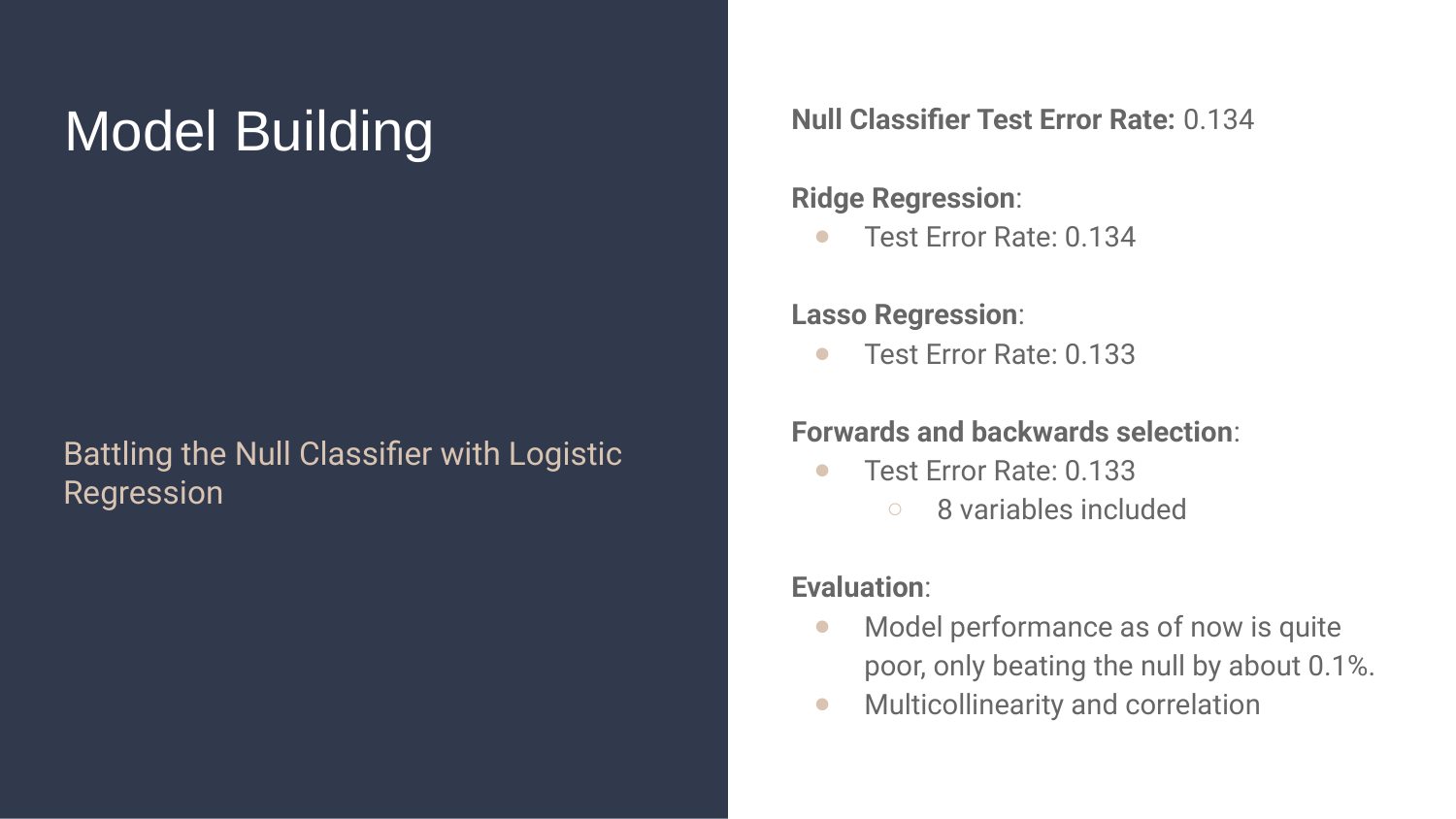

# Model Building
Null Classifier Test Error Rate: 0.134

Ridge Regression:
Test Error Rate: 0.134

Lasso Regression:
Test Error Rate: 0.133

Forwards and backwards selection:
Test Error Rate: 0.133
8 variables included

Evaluation:
Model performance as of now is quite poor, only beating the null by about 0.1%.
Multicollinearity and correlation

Battling the Null Classifier with Logistic Regression